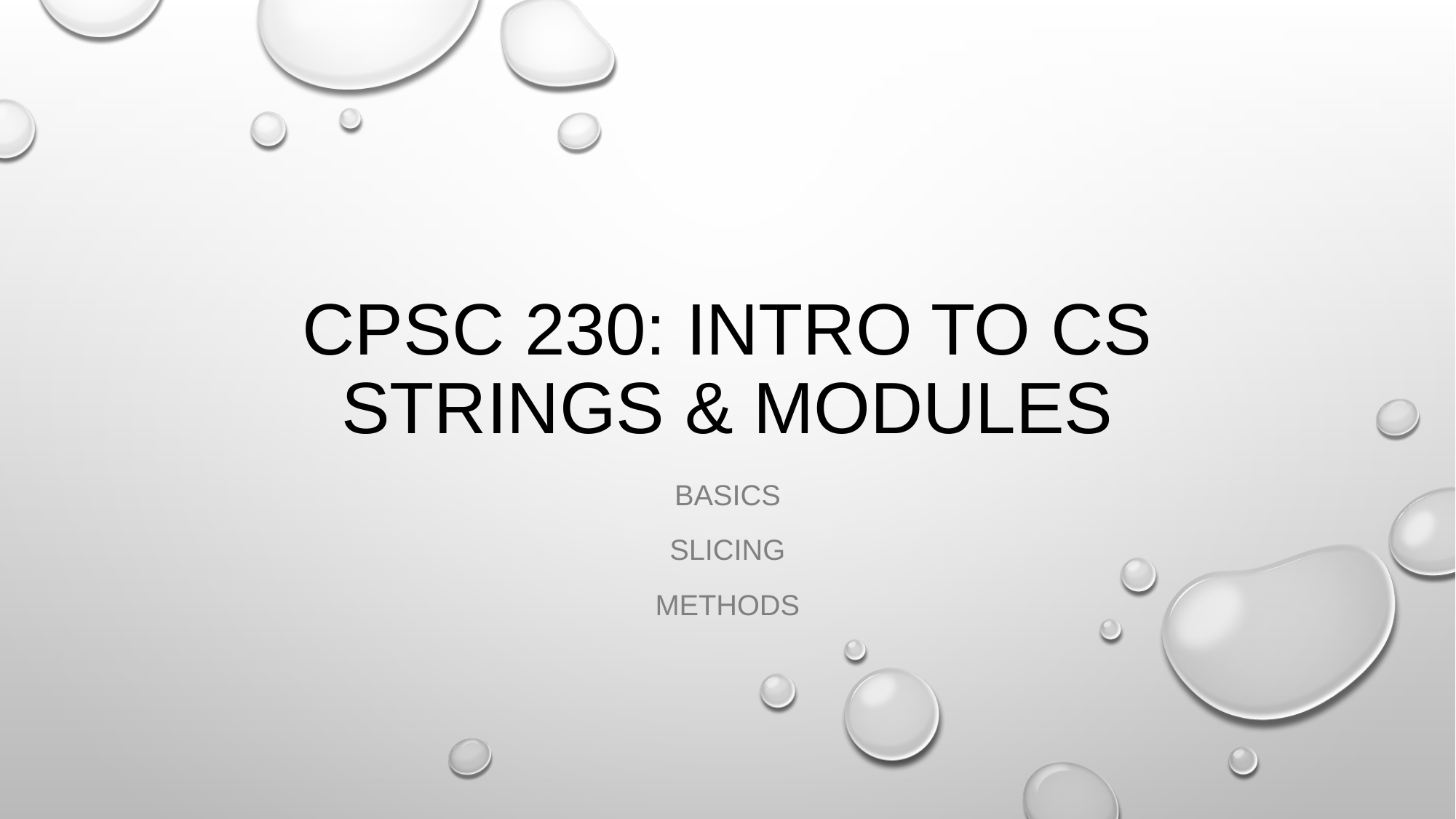

# CPSC 230: Intro to cs strings & Modules
Basics
slicing
methods